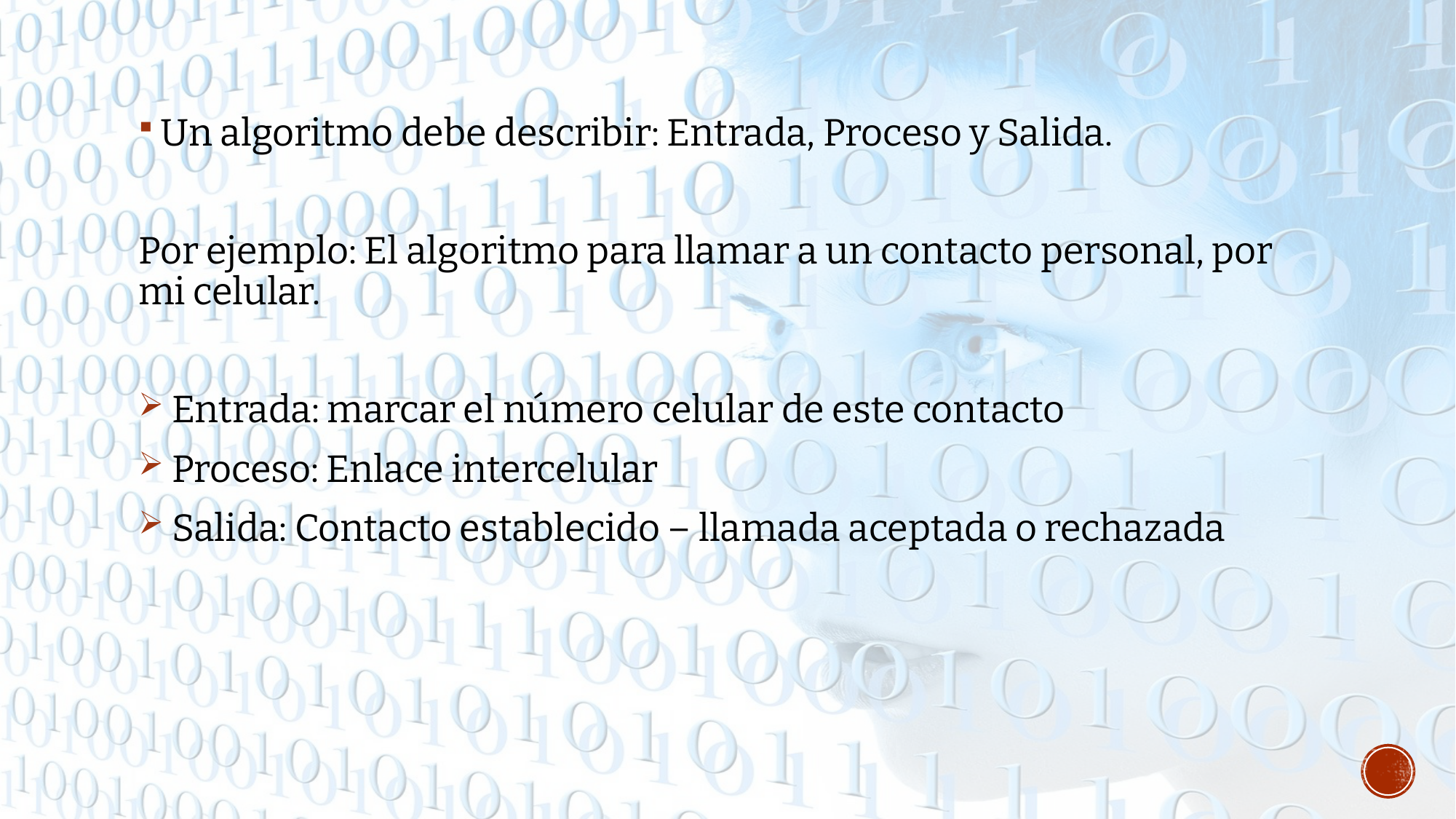

Un algoritmo debe describir: Entrada, Proceso y Salida.

Por ejemplo: El algoritmo para llamar a un contacto personal, por mi celular.

 Entrada: marcar el número celular de este contacto
 Proceso: Enlace intercelular
 Salida: Contacto establecido – llamada aceptada o rechazada